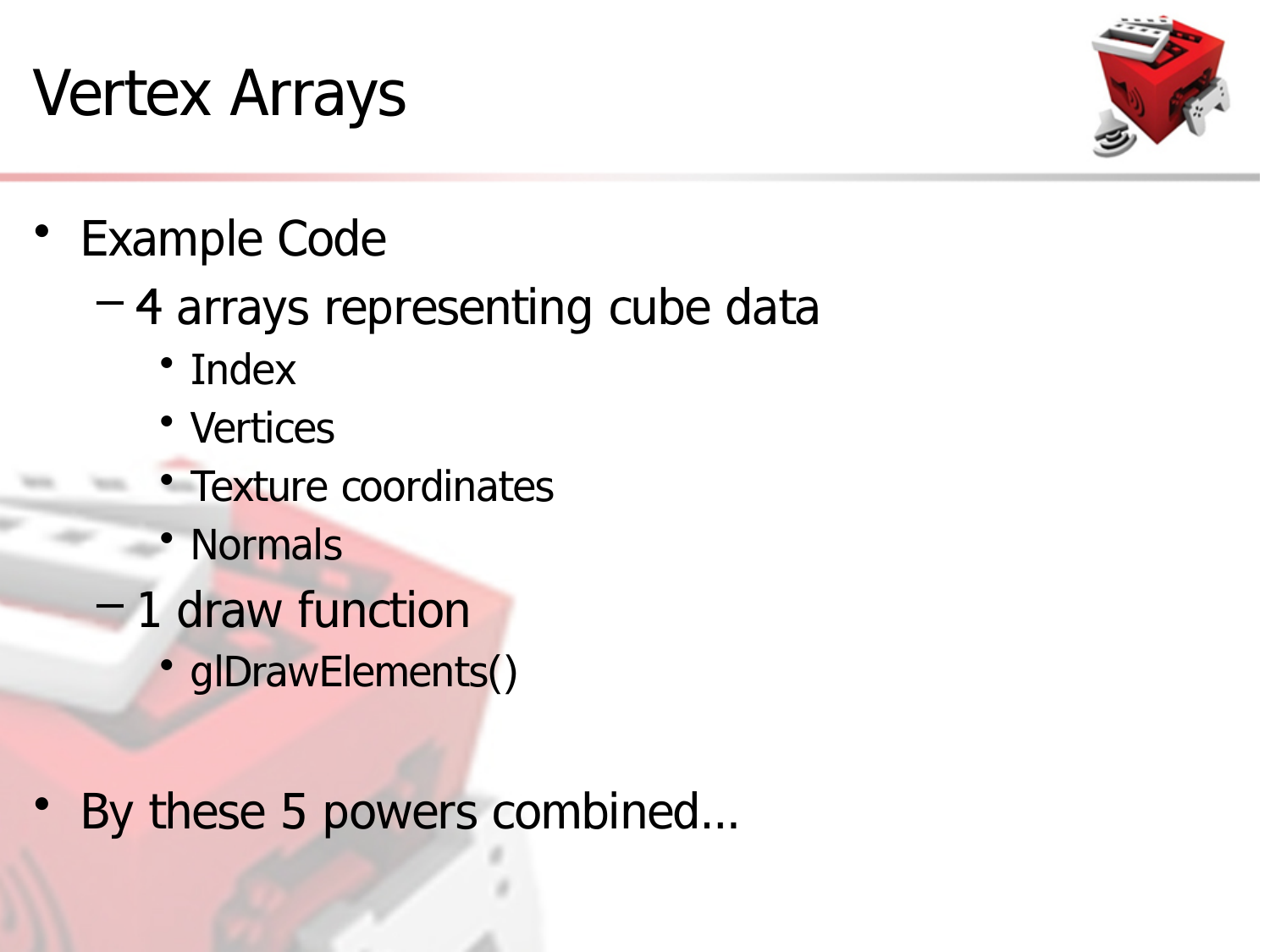

# Vertex Arrays
Example Code
4 arrays representing cube data
Index
Vertices
Texture coordinates
Normals
1 draw function
glDrawElements()

By these 5 powers combined…